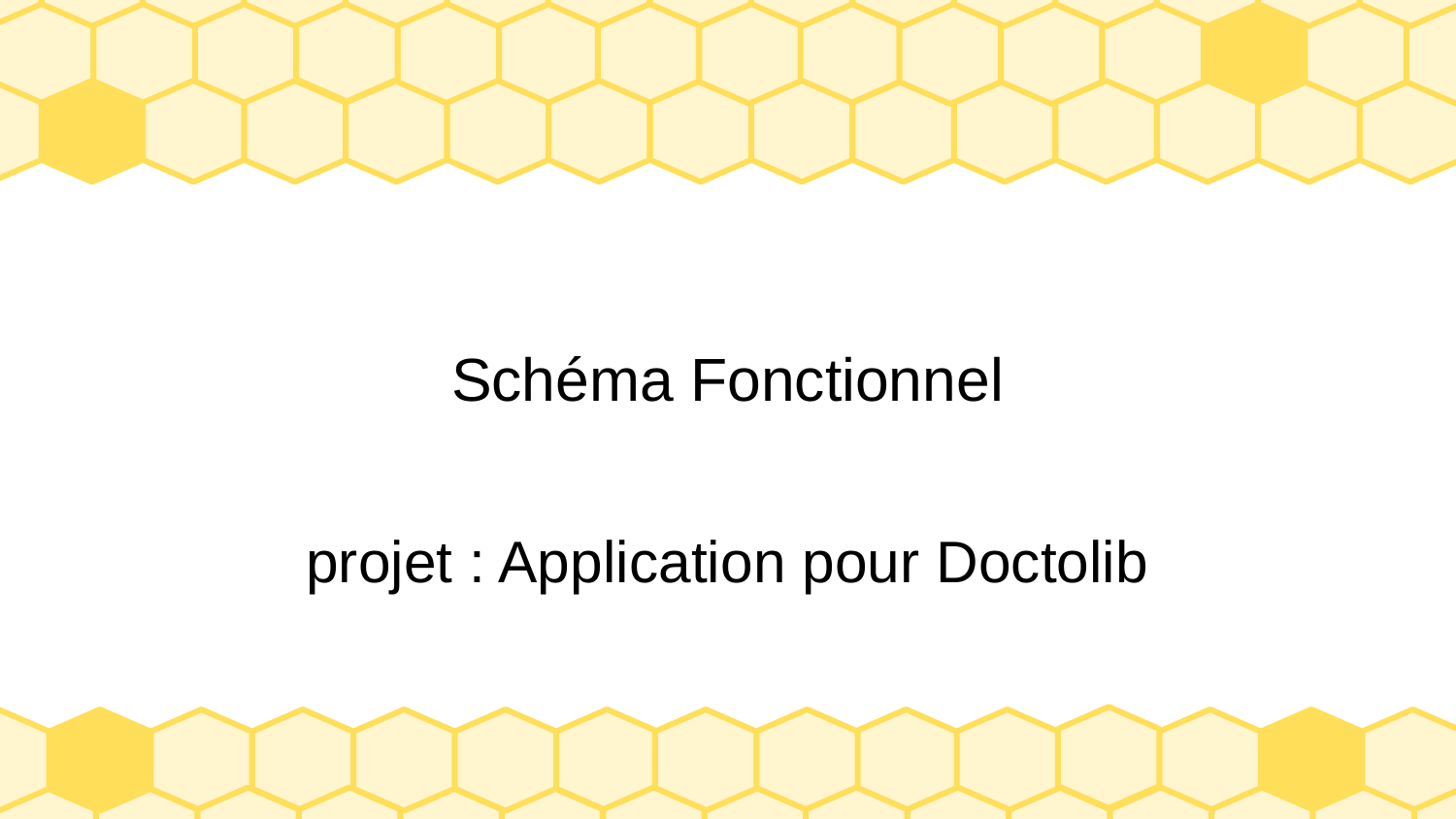

# Schéma Fonctionnel
projet : Application pour Doctolib